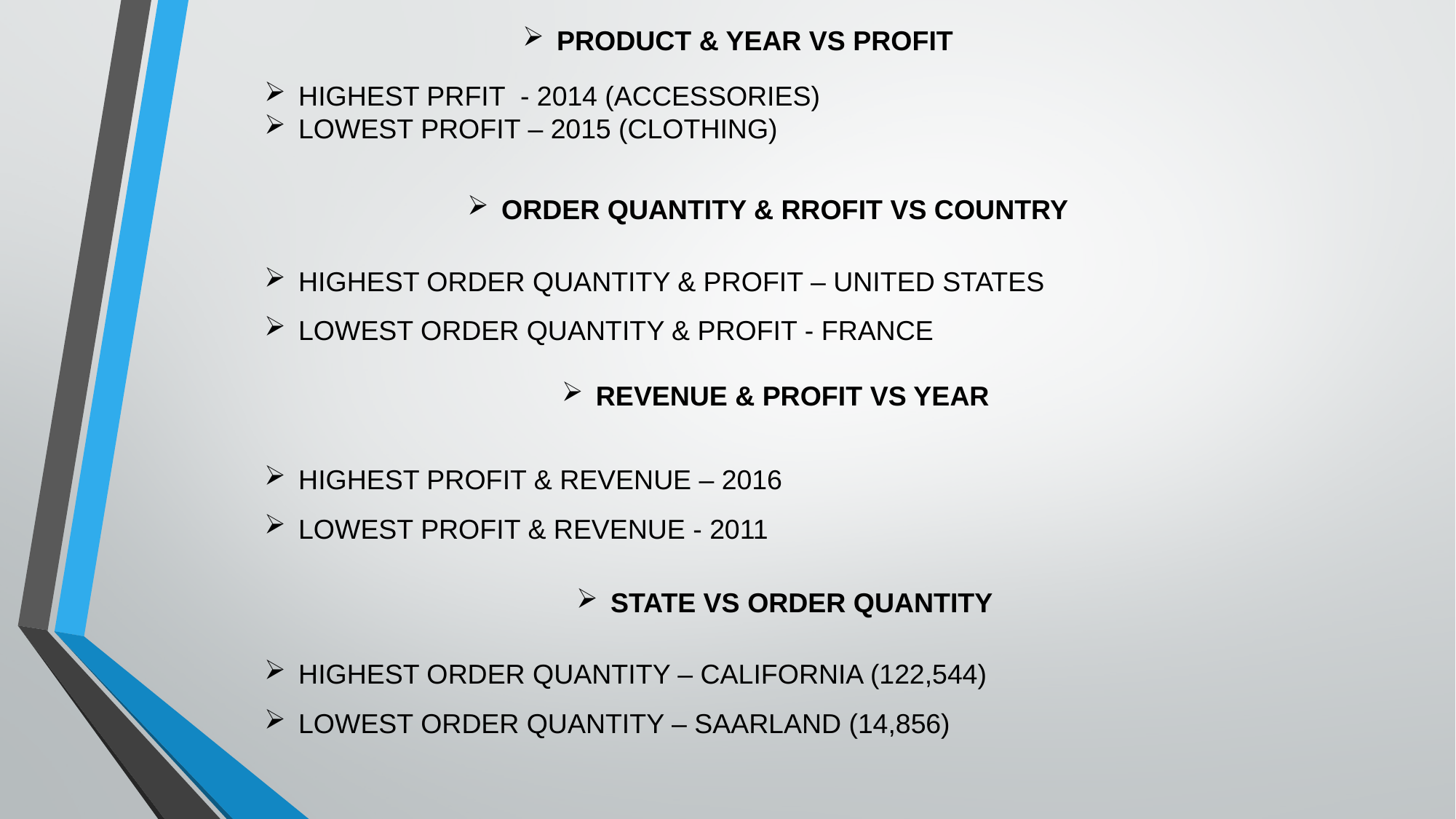

PRODUCT & YEAR VS PROFIT

HIGHEST PRFIT  - 2014 (ACCESSORIES)
LOWEST PROFIT – 2015 (CLOTHING)
ORDER QUANTITY & RROFIT VS COUNTRY
HIGHEST ORDER QUANTITY & PROFIT – UNITED STATES
LOWEST ORDER QUANTITY & PROFIT - FRANCE
REVENUE & PROFIT VS YEAR

HIGHEST PROFIT & REVENUE – 2016
LOWEST PROFIT & REVENUE - 2011
STATE VS ORDER QUANTITY

HIGHEST ORDER QUANTITY – CALIFORNIA (122,544)
LOWEST ORDER QUANTITY – SAARLAND (14,856)